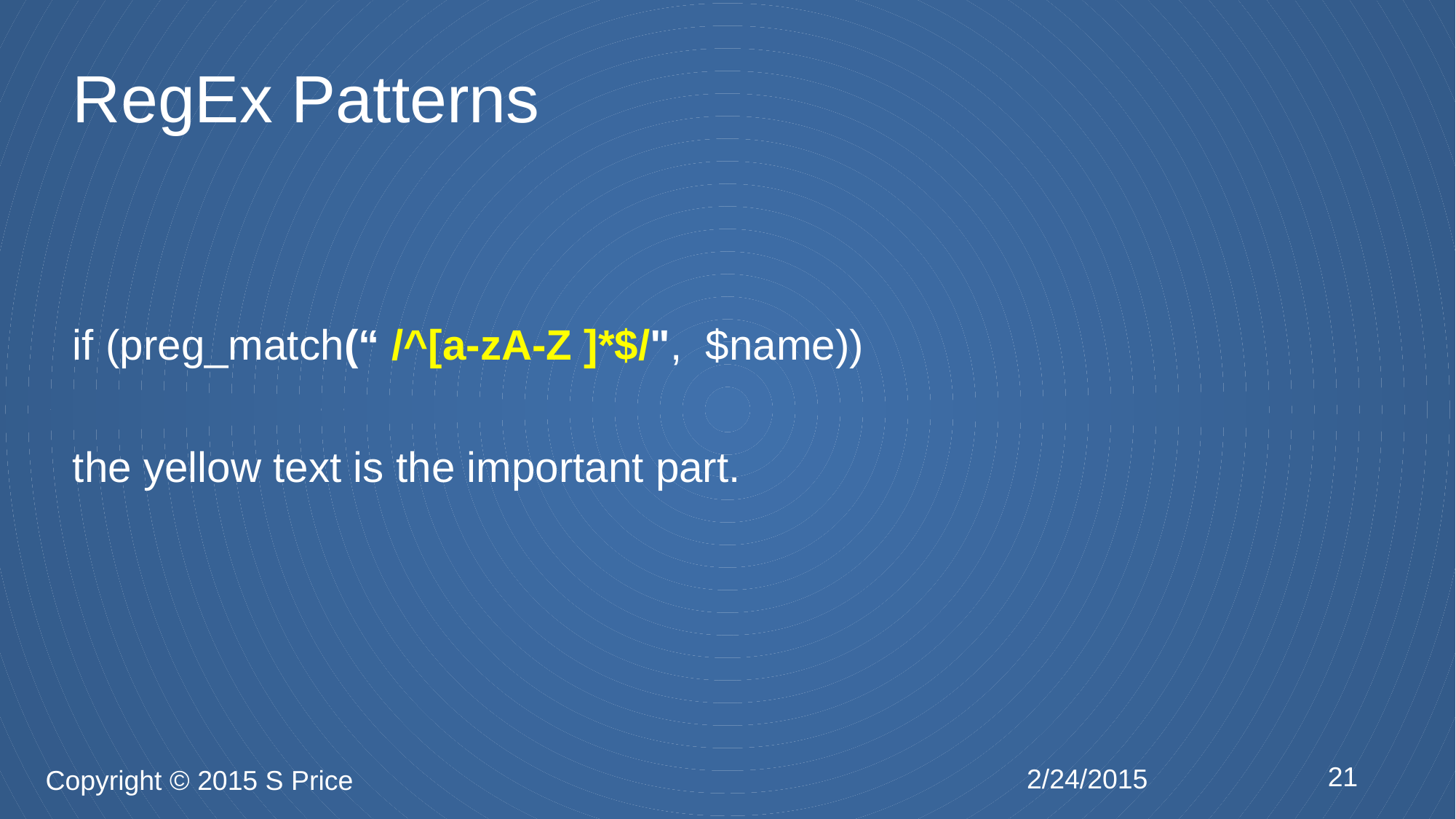

# RegEx Patterns
if (preg_match(“ /^[a-zA-Z ]*$/",  $name))

the yellow text is the important part.

21
2/24/2015
Copyright © 2015 S Price